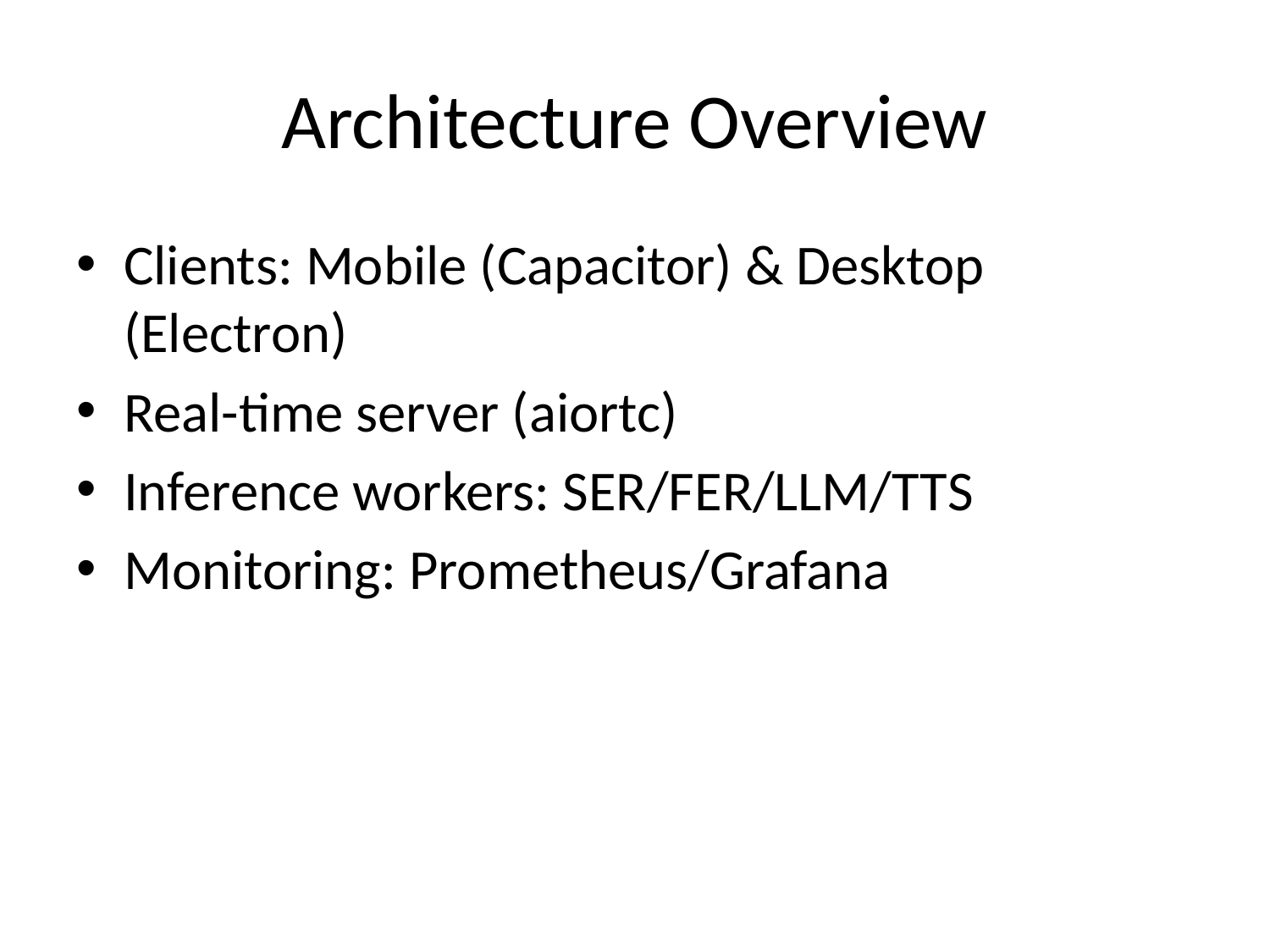

# Architecture Overview
Clients: Mobile (Capacitor) & Desktop (Electron)
Real-time server (aiortc)
Inference workers: SER/FER/LLM/TTS
Monitoring: Prometheus/Grafana